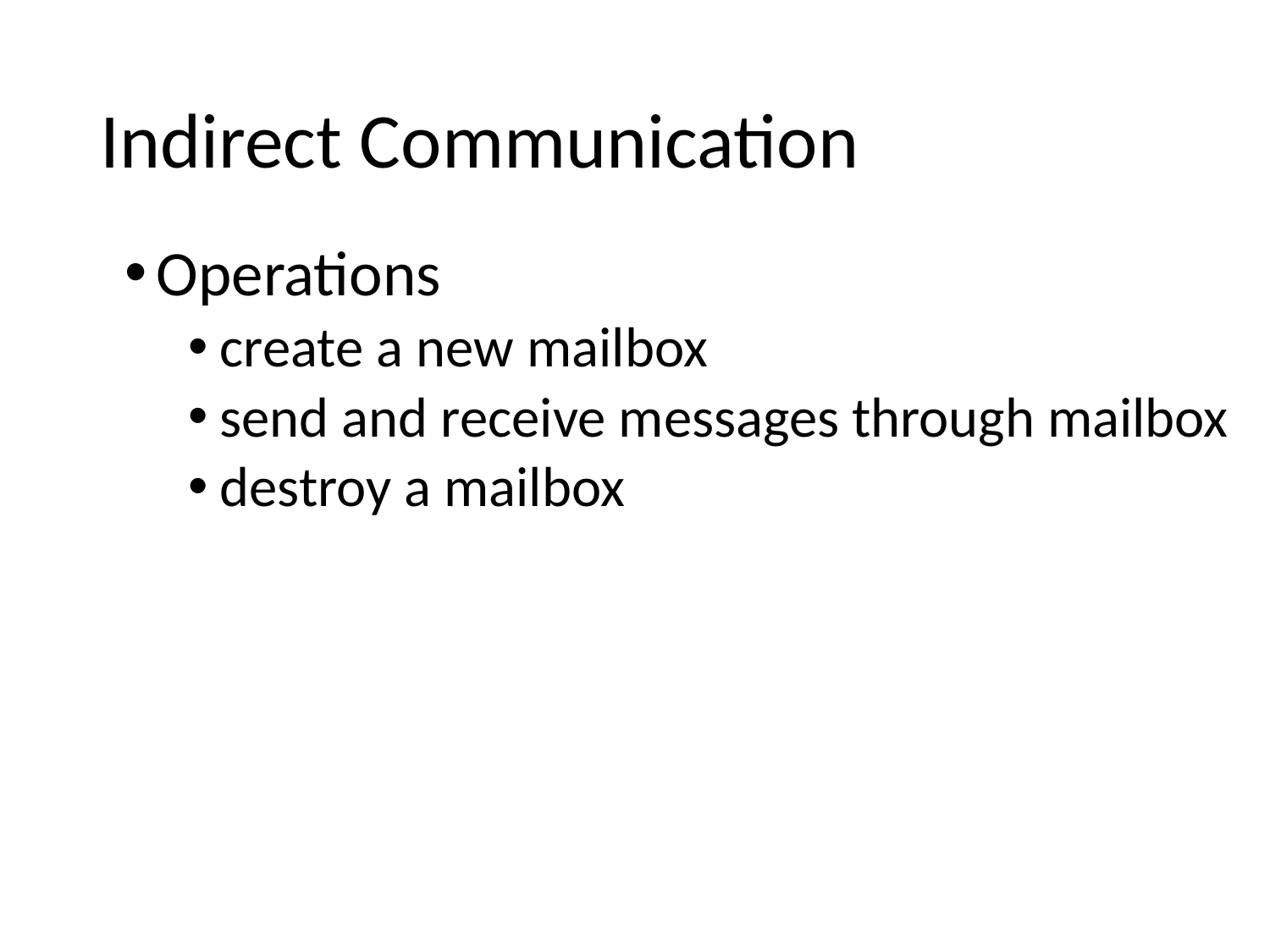

# Indirect Communication
Operations
create a new mailbox
send and receive messages through mailbox
destroy a mailbox